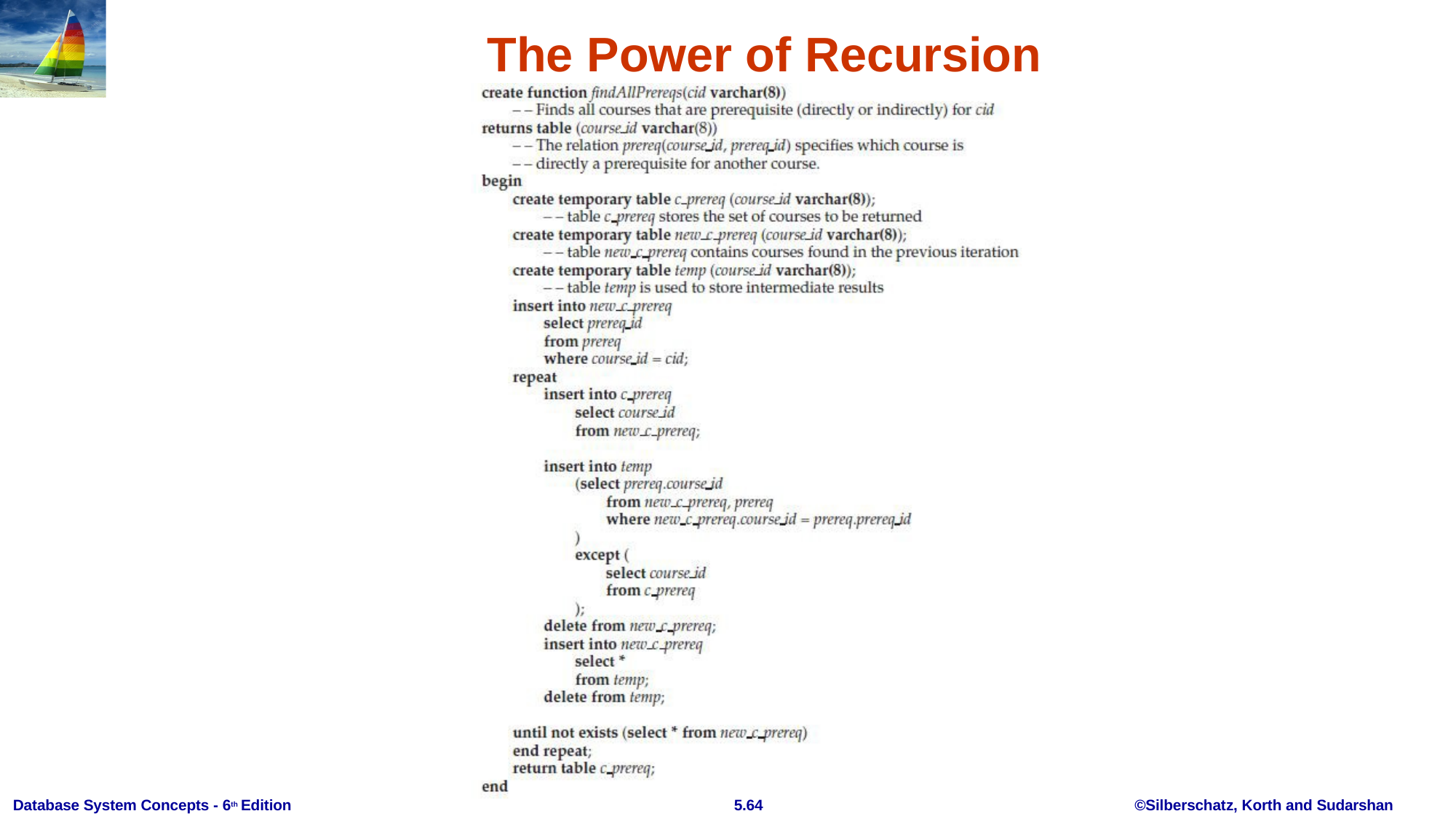

# The Power of Recursion

Database System Concepts - 6th Edition
5.64
©Silberschatz, Korth and Sudarshan